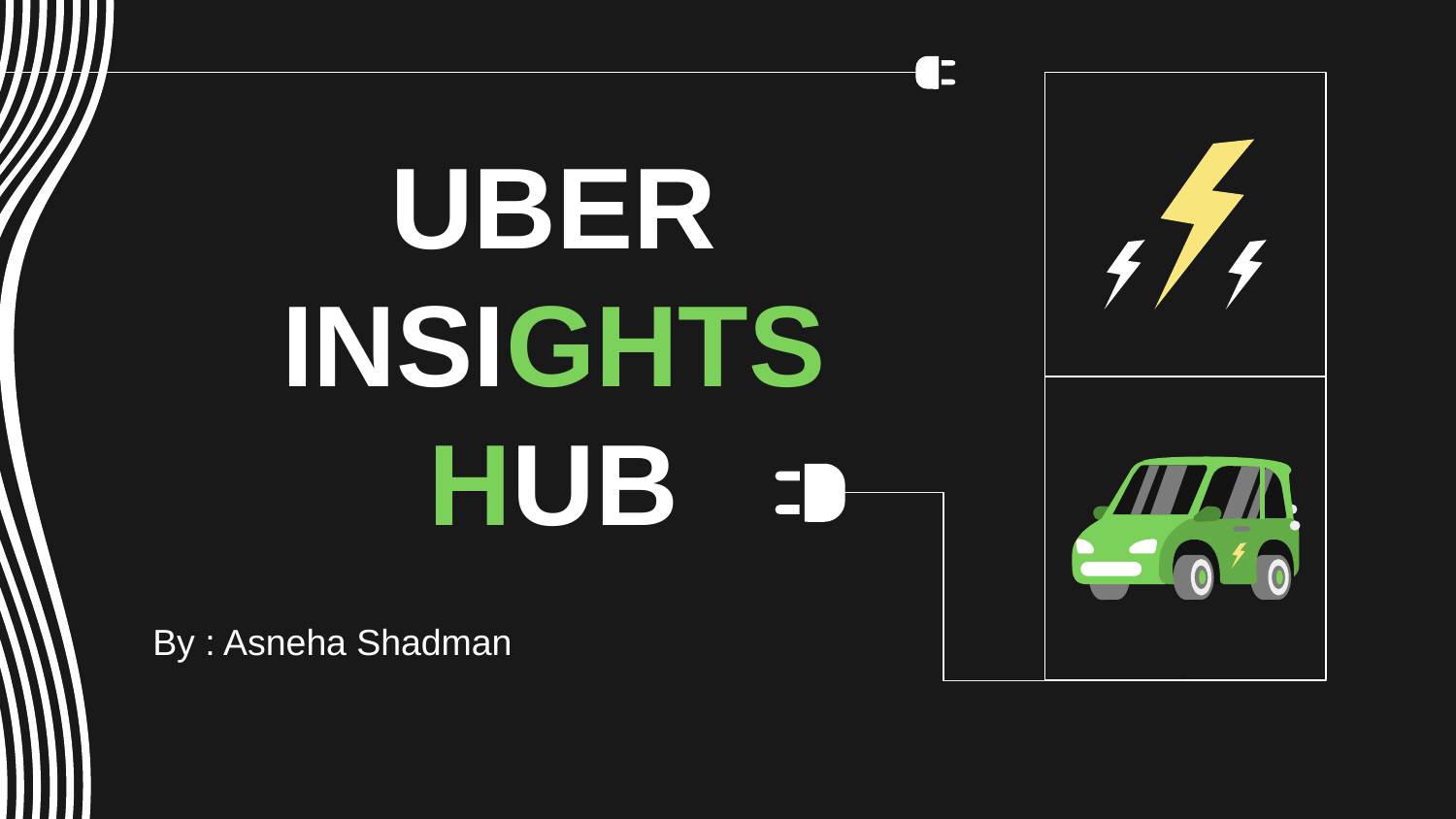

# UBER INSIGHTS HUB

By : Asneha Shadman